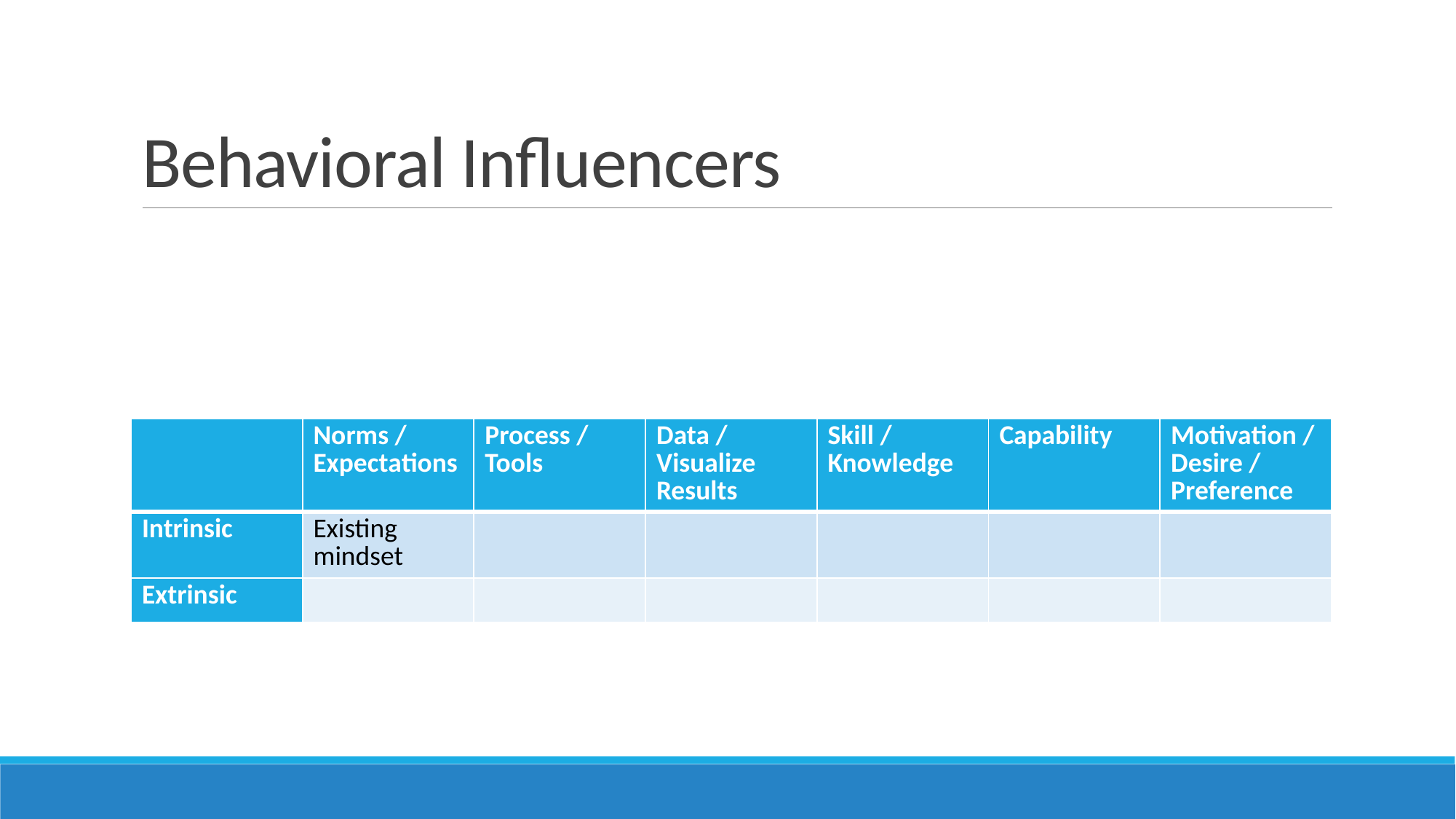

# Behavioral Influencers
|  | Norms / Expectations | Process / Tools | Data / Visualize Results | Skill / Knowledge | Capability | Motivation / Desire / Preference |
| --- | --- | --- | --- | --- | --- | --- |
| Intrinsic | Existing mindset |  |  |  |  |  |
| Extrinsic |  |  |  |  |  |  |